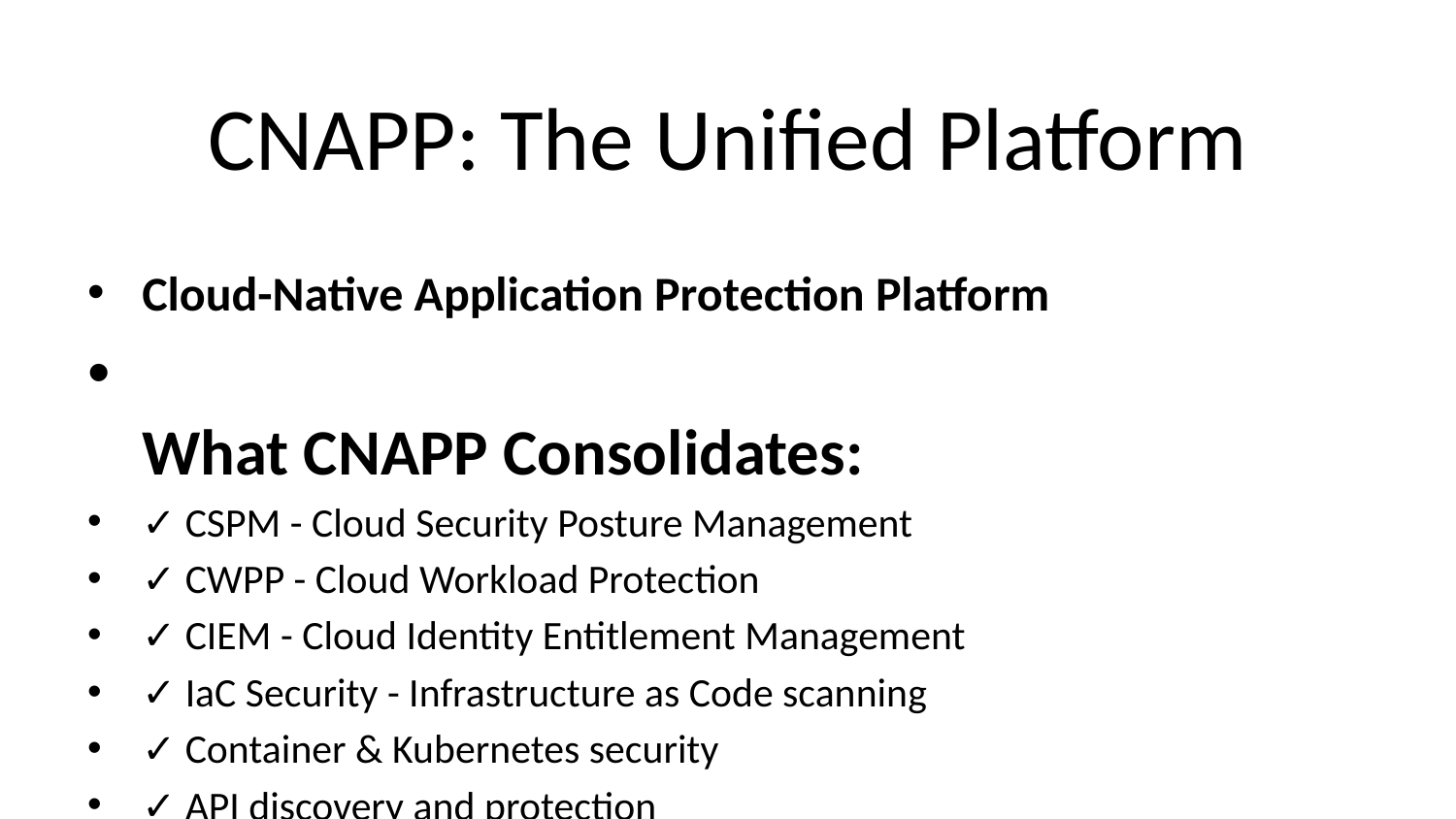

# CNAPP: The Unified Platform
Cloud-Native Application Protection Platform
What CNAPP Consolidates:
✓ CSPM - Cloud Security Posture Management
✓ CWPP - Cloud Workload Protection
✓ CIEM - Cloud Identity Entitlement Management
✓ IaC Security - Infrastructure as Code scanning
✓ Container & Kubernetes security
✓ API discovery and protection
🎯 Key Difference:
Shared data model = Connected insights = Context-aware prioritization